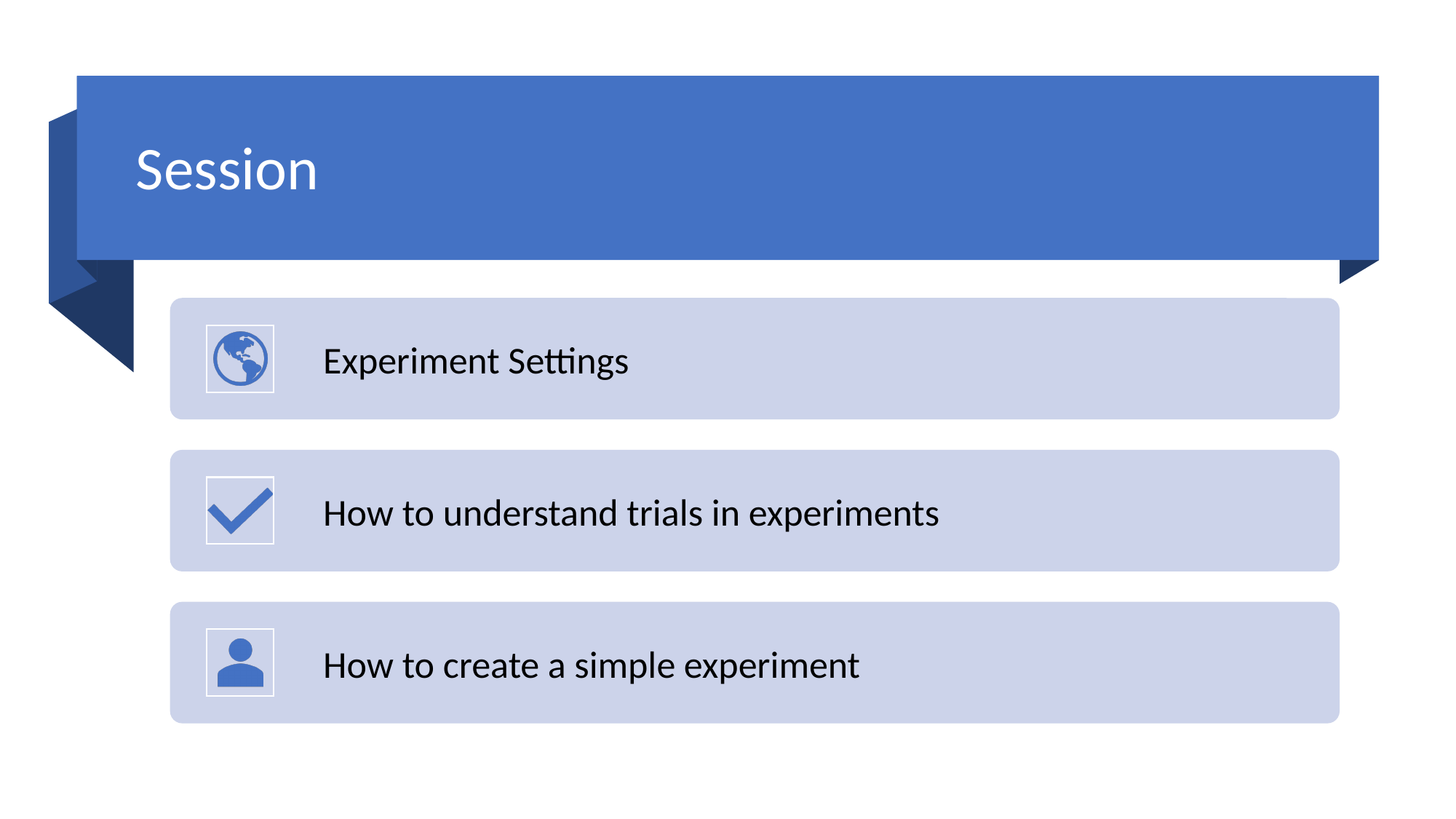

# Session

Experiment Settings

How to understand trials in experiments

How to create a simple experiment